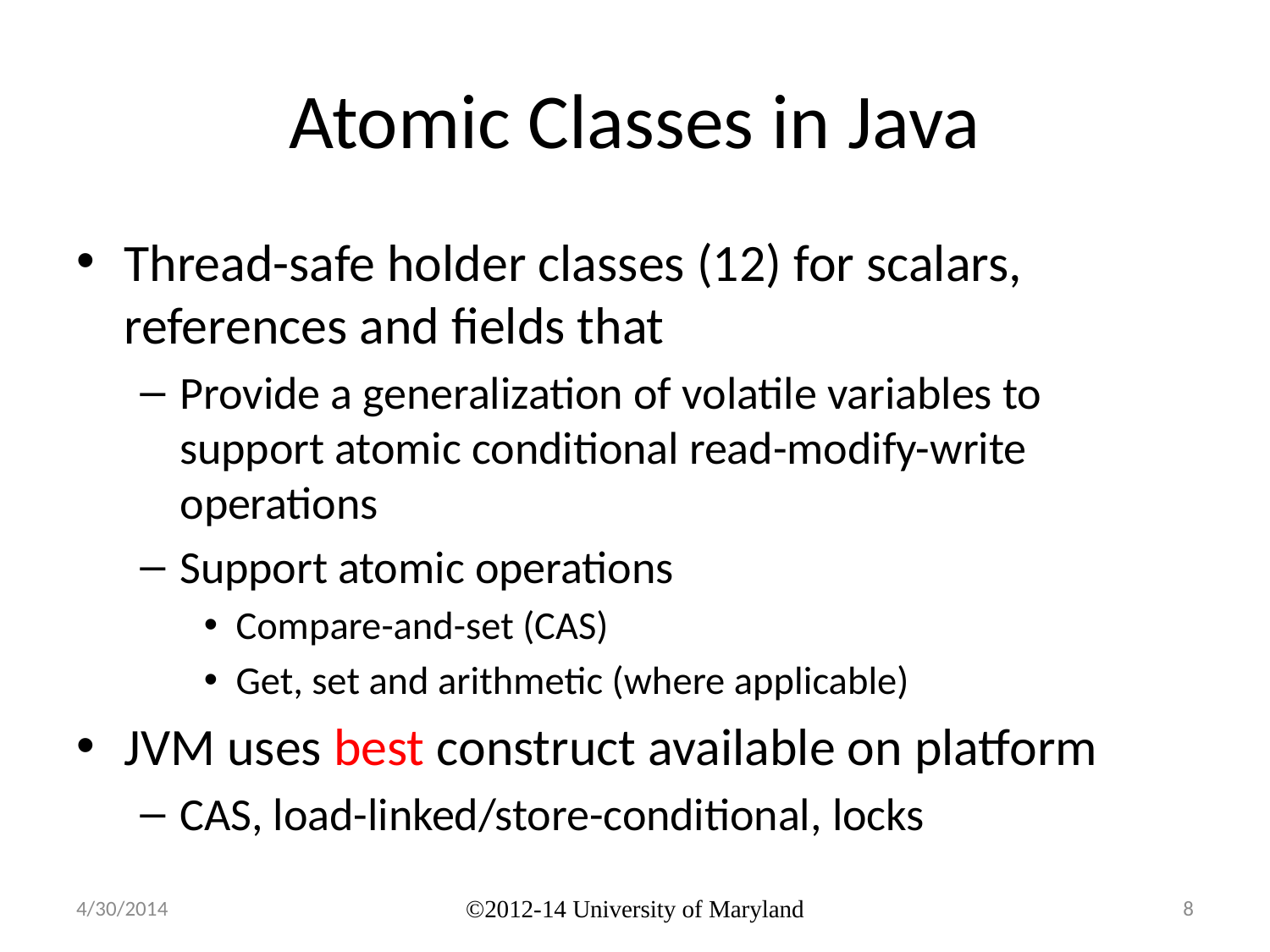

# Atomic Classes in Java
Thread-safe holder classes (12) for scalars, references and fields that
Provide a generalization of volatile variables to support atomic conditional read-modify-write operations
Support atomic operations
Compare-and-set (CAS)
Get, set and arithmetic (where applicable)
JVM uses best construct available on platform
CAS, load-linked/store-conditional, locks

4/30/2014
©2012-14 University of Maryland
8